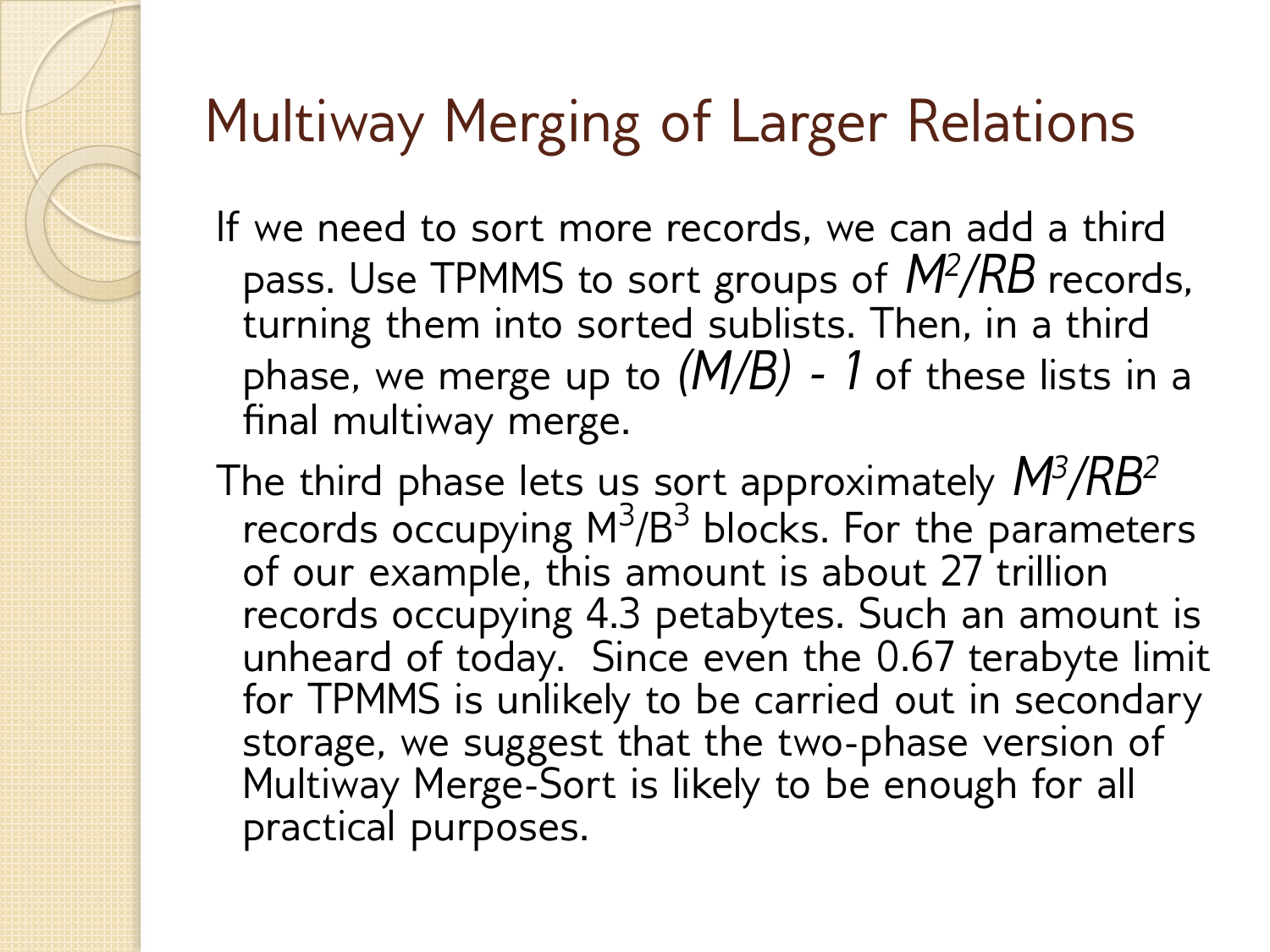

# Multiway Merging of Larger Relations
If we need to sort more records, we can add a third pass. Use TPMMS to sort groups of M2/RB records, turning them into sorted sublists. Then, in a third phase, we merge up to (M/B) - 1 of these lists in a final multiway merge.
The third phase lets us sort approximately M3/RB2 records occupying M3/B3 blocks. For the parameters of our example, this amount is about 27 trillion records occupying 4.3 petabytes. Such an amount is unheard of today.  Since even the 0.67 terabyte limit for TPMMS is unlikely to be carried out in secondary storage, we suggest that the two-phase version of Multiway Merge-Sort is likely to be enough for all practical purposes.